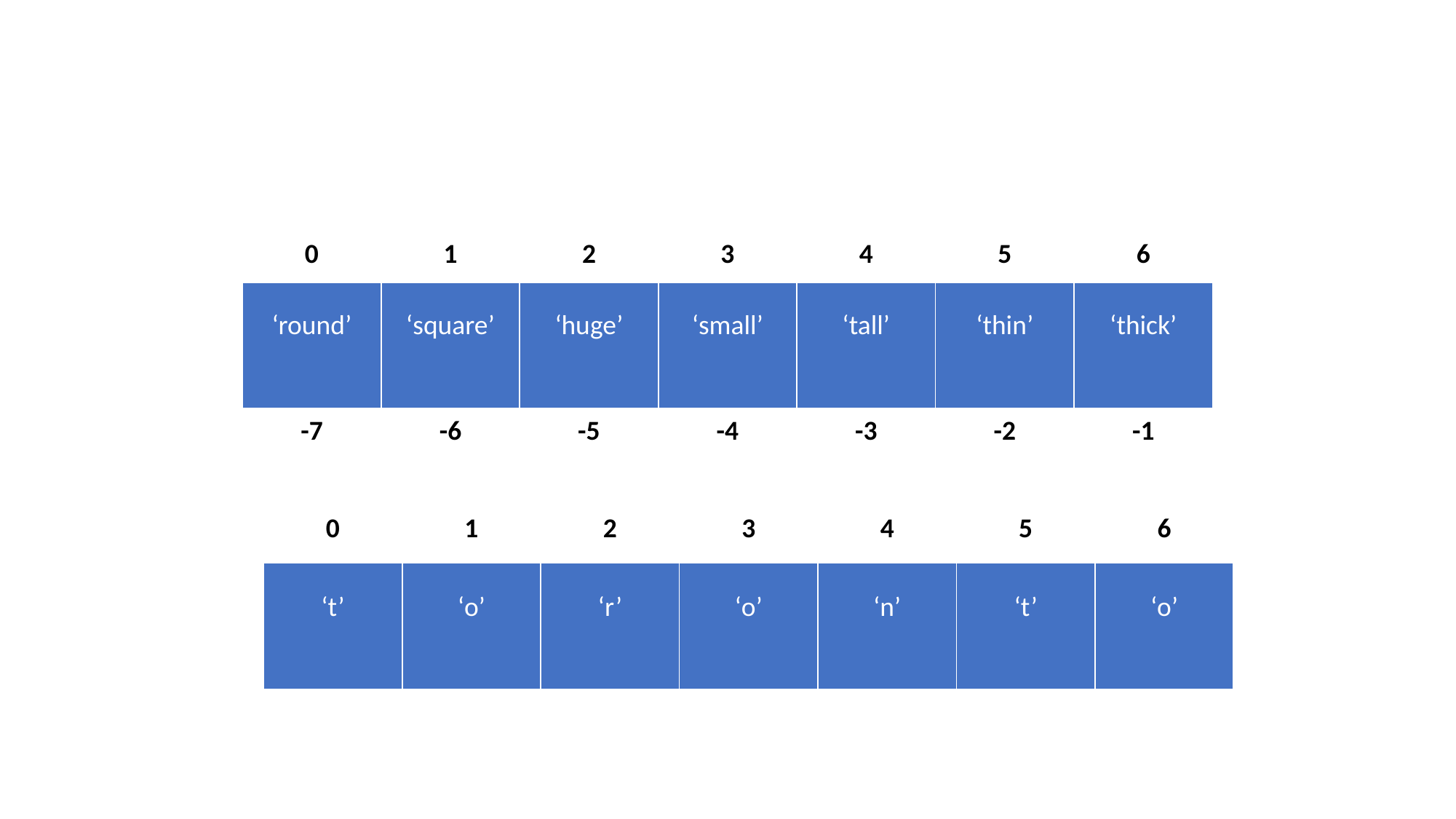

| 0 | 1 | 2 | 3 | 4 | 5 | 6 |
| --- | --- | --- | --- | --- | --- | --- |
| ‘round’ | ‘square’ | ‘huge’ | ‘small’ | ‘tall’ | ‘thin’ | ‘thick’ |
| --- | --- | --- | --- | --- | --- | --- |
| -7 | -6 | -5 | -4 | -3 | -2 | -1 |
| --- | --- | --- | --- | --- | --- | --- |
| 0 | 1 | 2 | 3 | 4 | 5 | 6 |
| --- | --- | --- | --- | --- | --- | --- |
| ‘t’ | ‘o’ | ‘r’ | ‘o’ | ‘n’ | ‘t’ | ‘o’ |
| --- | --- | --- | --- | --- | --- | --- |